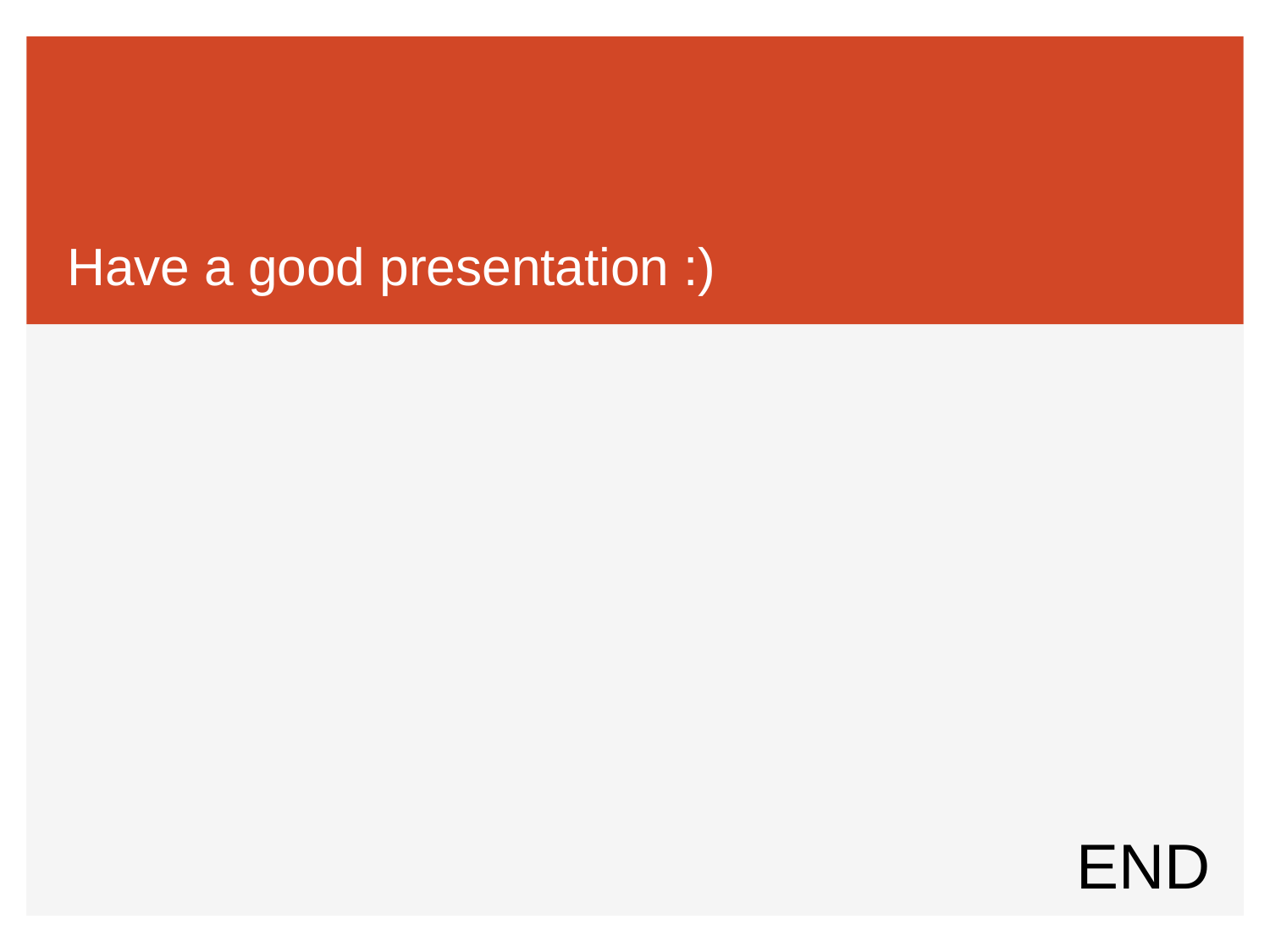

# Have a good presentation :)
END